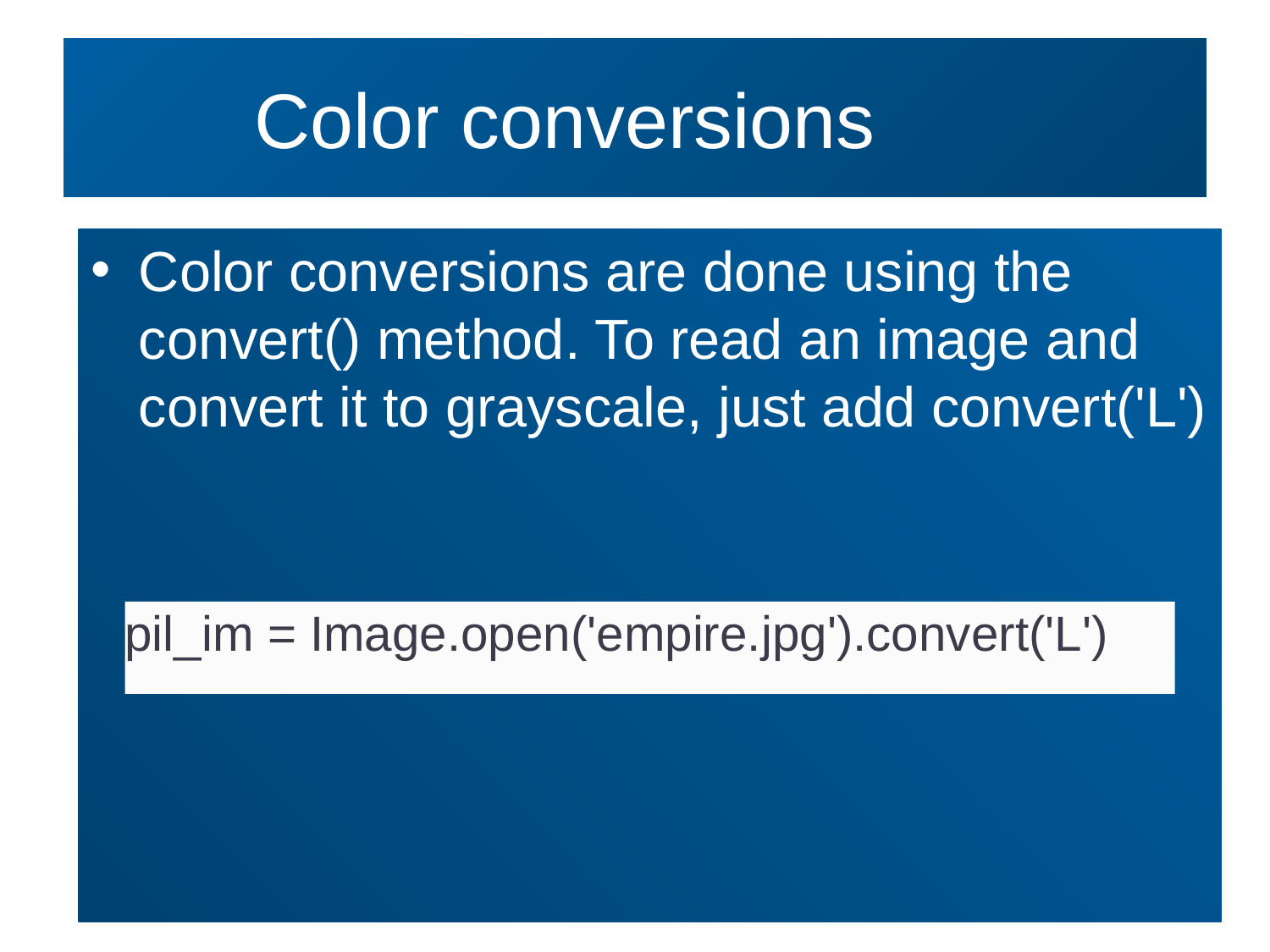

# Color conversions
Color conversions are done using the convert() method. To read an image and convert it to grayscale, just add convert('L')

pil_im = Image.open('empire.jpg').convert('L')